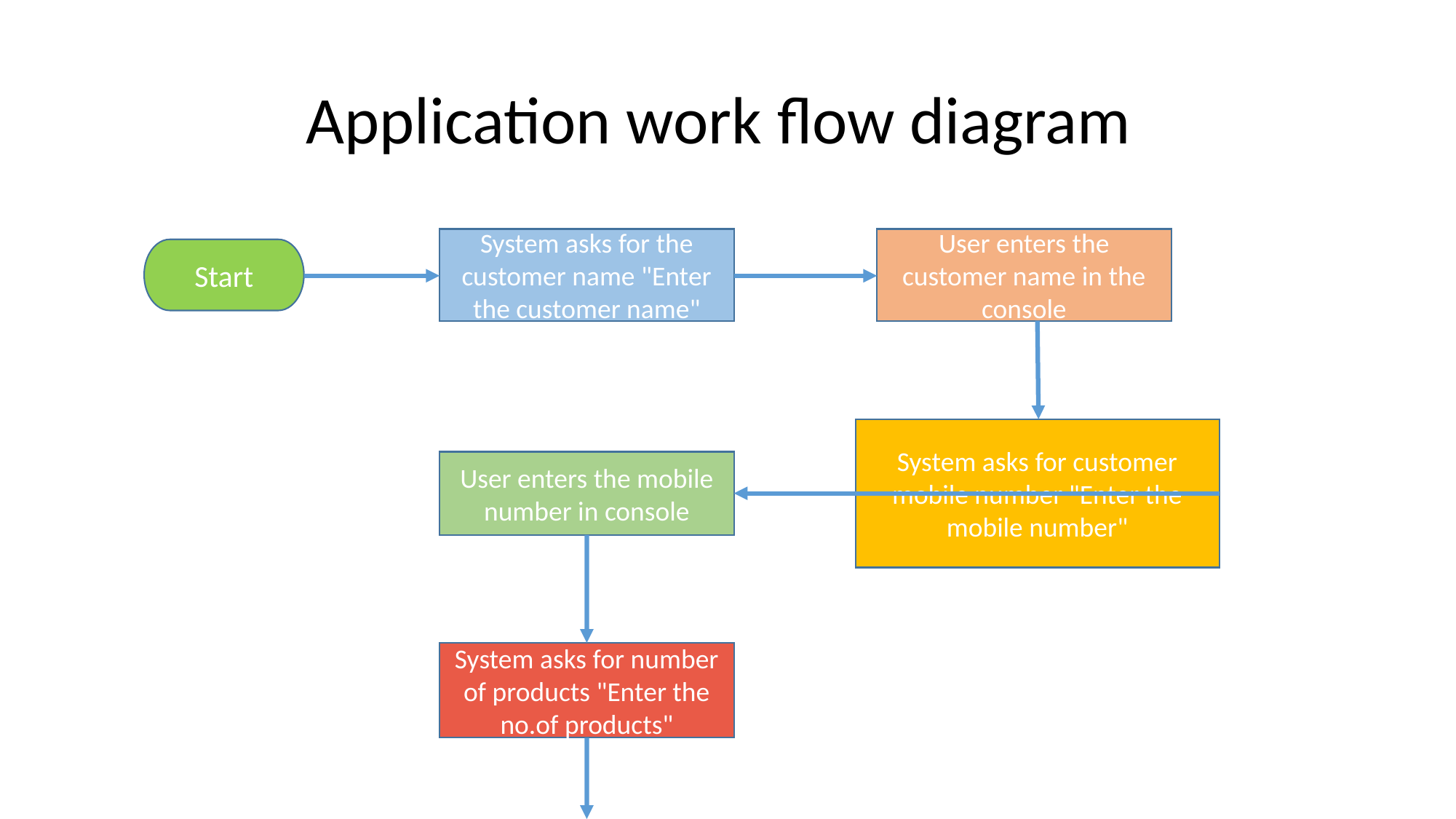

# Application work flow diagram

User enters the customer name in the console
System asks for the customer name "Enter the customer name"
Start
System asks for customer mobile number "Enter the mobile number"
User enters the mobile number in console
System asks for number of products "Enter the no.of products"